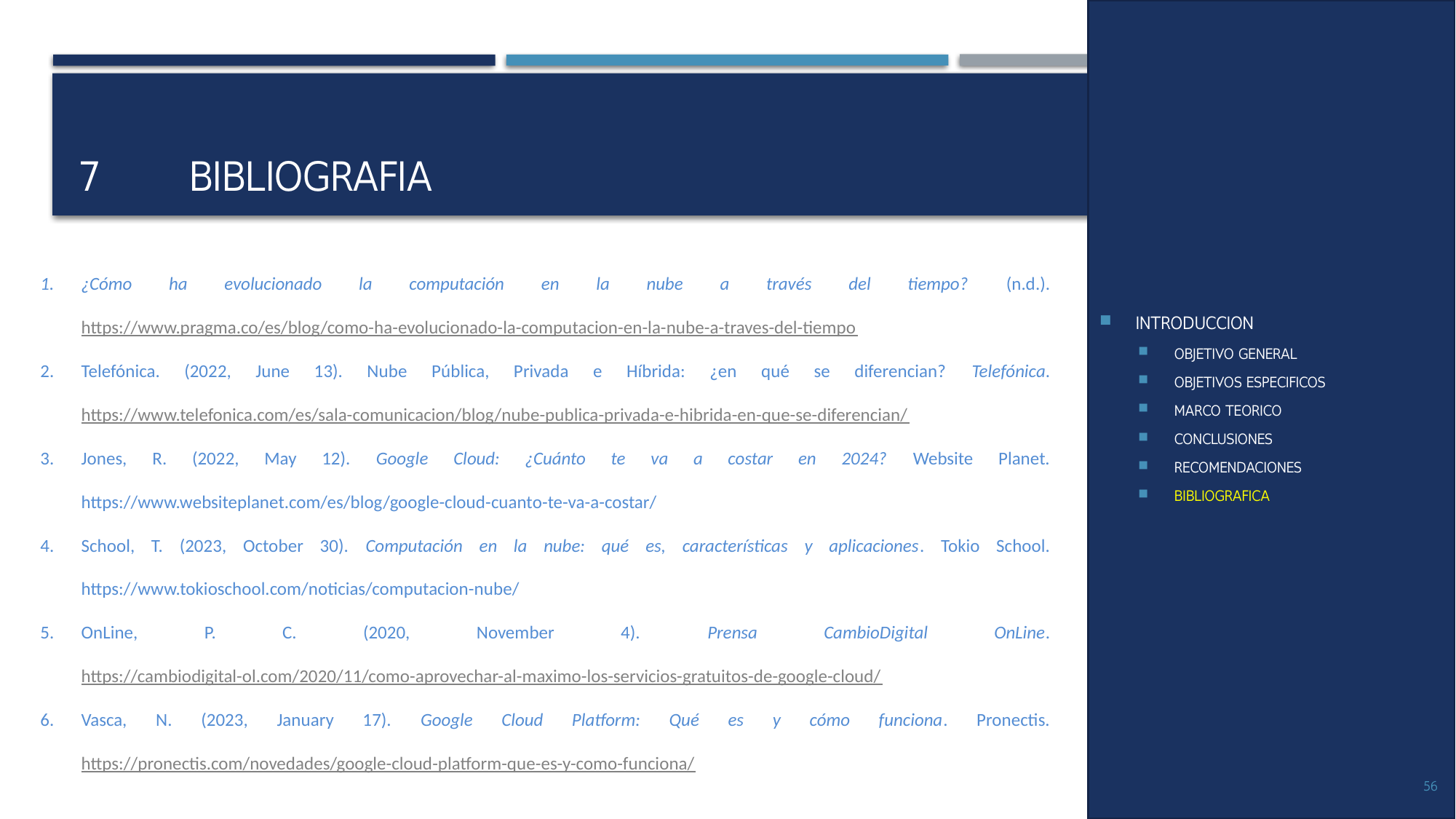

INTRODUCCION
OBJETIVO GENERAL
OBJETIVOS ESPECIFICOS
MARCO TEORICO
CONCLUSIONES
RECOMENDACIONES
BIBLIOGRAFICA
# 7	BIBLIOGRAFIA
¿Cómo ha evolucionado la computación en la nube a través del tiempo? (n.d.). https://www.pragma.co/es/blog/como-ha-evolucionado-la-computacion-en-la-nube-a-traves-del-tiempo
Telefónica. (2022, June 13). Nube Pública, Privada e Híbrida: ¿en qué se diferencian? Telefónica. https://www.telefonica.com/es/sala-comunicacion/blog/nube-publica-privada-e-hibrida-en-que-se-diferencian/
Jones, R. (2022, May 12). Google Cloud: ¿Cuánto te va a costar en 2024? Website Planet. https://www.websiteplanet.com/es/blog/google-cloud-cuanto-te-va-a-costar/
School, T. (2023, October 30). Computación en la nube: qué es, características y aplicaciones. Tokio School. https://www.tokioschool.com/noticias/computacion-nube/
OnLine, P. C. (2020, November 4). Prensa CambioDigital OnLine. https://cambiodigital-ol.com/2020/11/como-aprovechar-al-maximo-los-servicios-gratuitos-de-google-cloud/
Vasca, N. (2023, January 17). Google Cloud Platform: Qué es y cómo funciona. Pronectis. https://pronectis.com/novedades/google-cloud-platform-que-es-y-como-funciona/
56